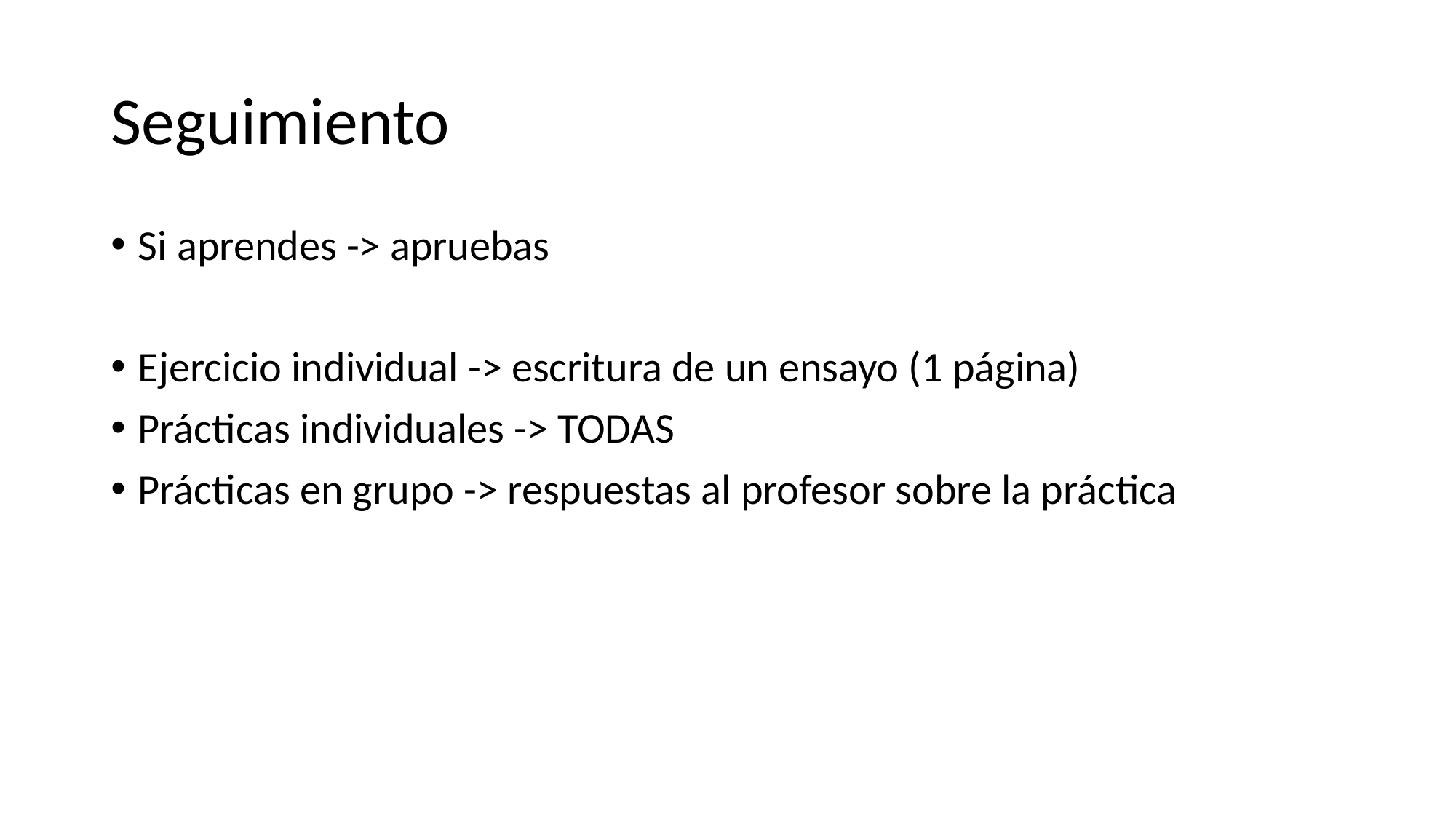

# Seguimiento
Si aprendes -> apruebas

Ejercicio individual -> escritura de un ensayo (1 página)
Prácticas individuales -> TODAS
Prácticas en grupo -> respuestas al profesor sobre la práctica